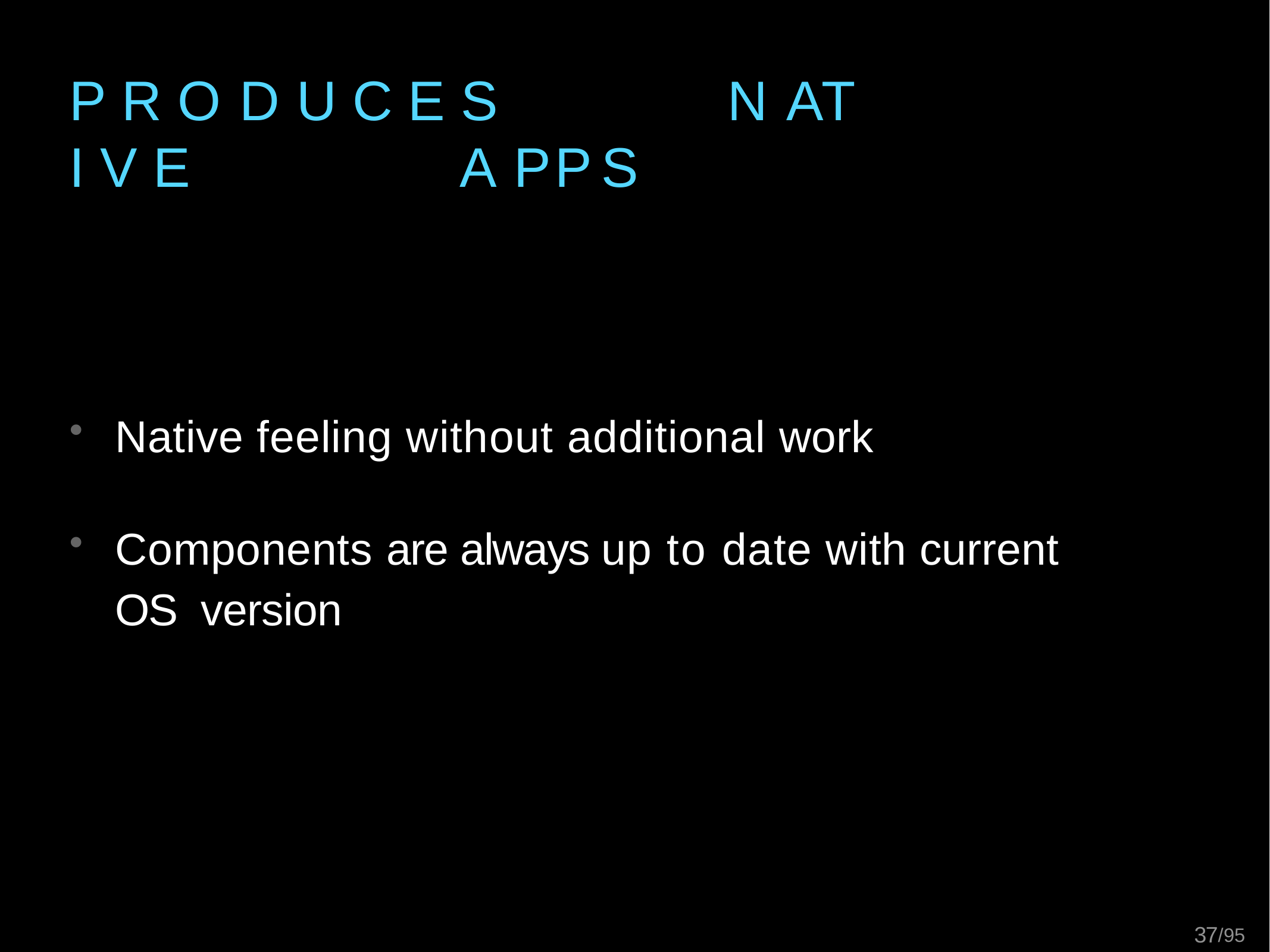

# P R O D U C E S	N AT I V E	A P P S
Native feeling without additional work
Components are always up to date with current OS  version
37/95